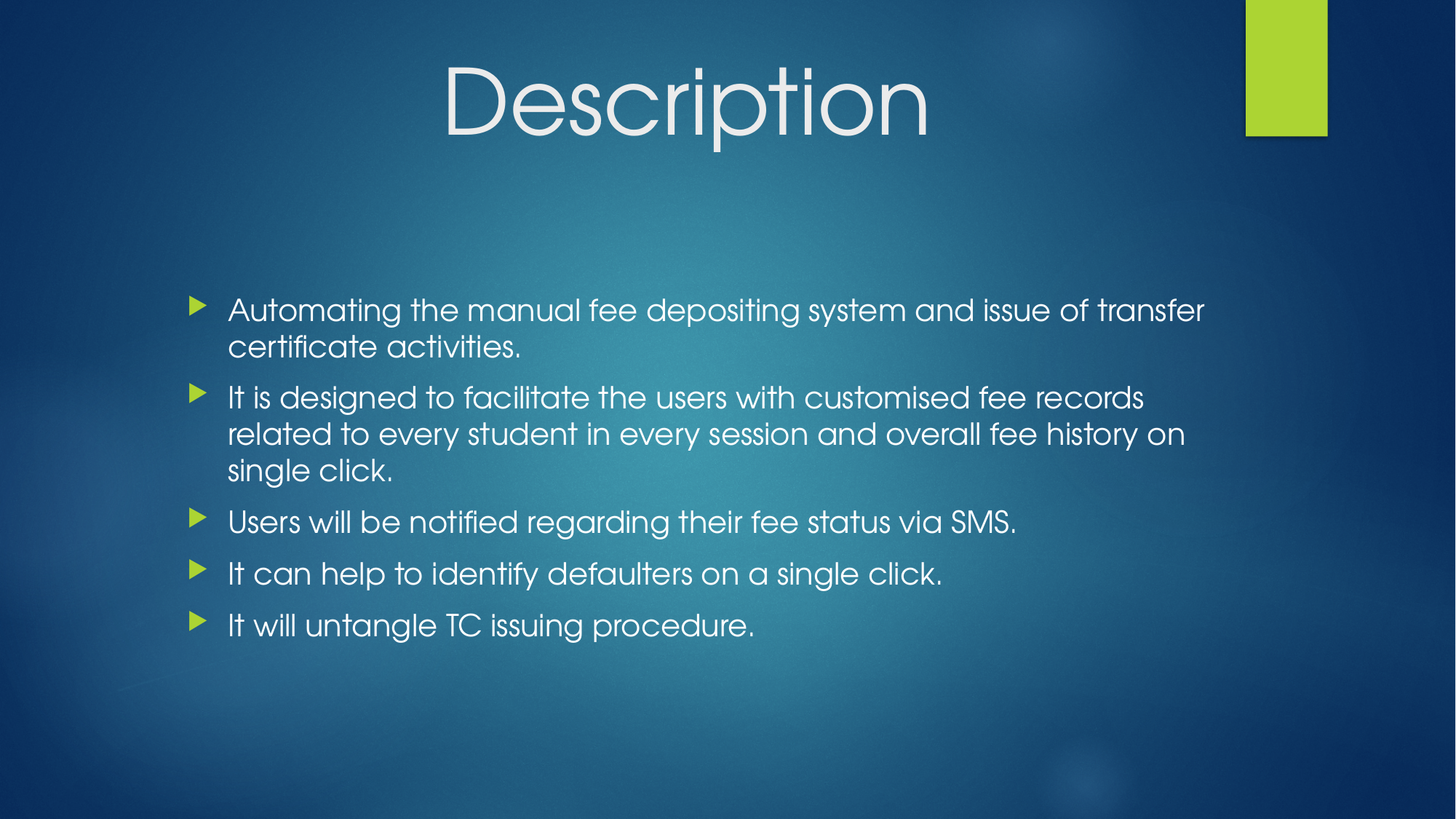

# Description
Automating the manual fee depositing system and issue of transfer certificate activities.
It is designed to facilitate the users with customised fee records related to every student in every session and overall fee history on single click.
Users will be notified regarding their fee status via SMS.
It can help to identify defaulters on a single click.
It will untangle TC issuing procedure.